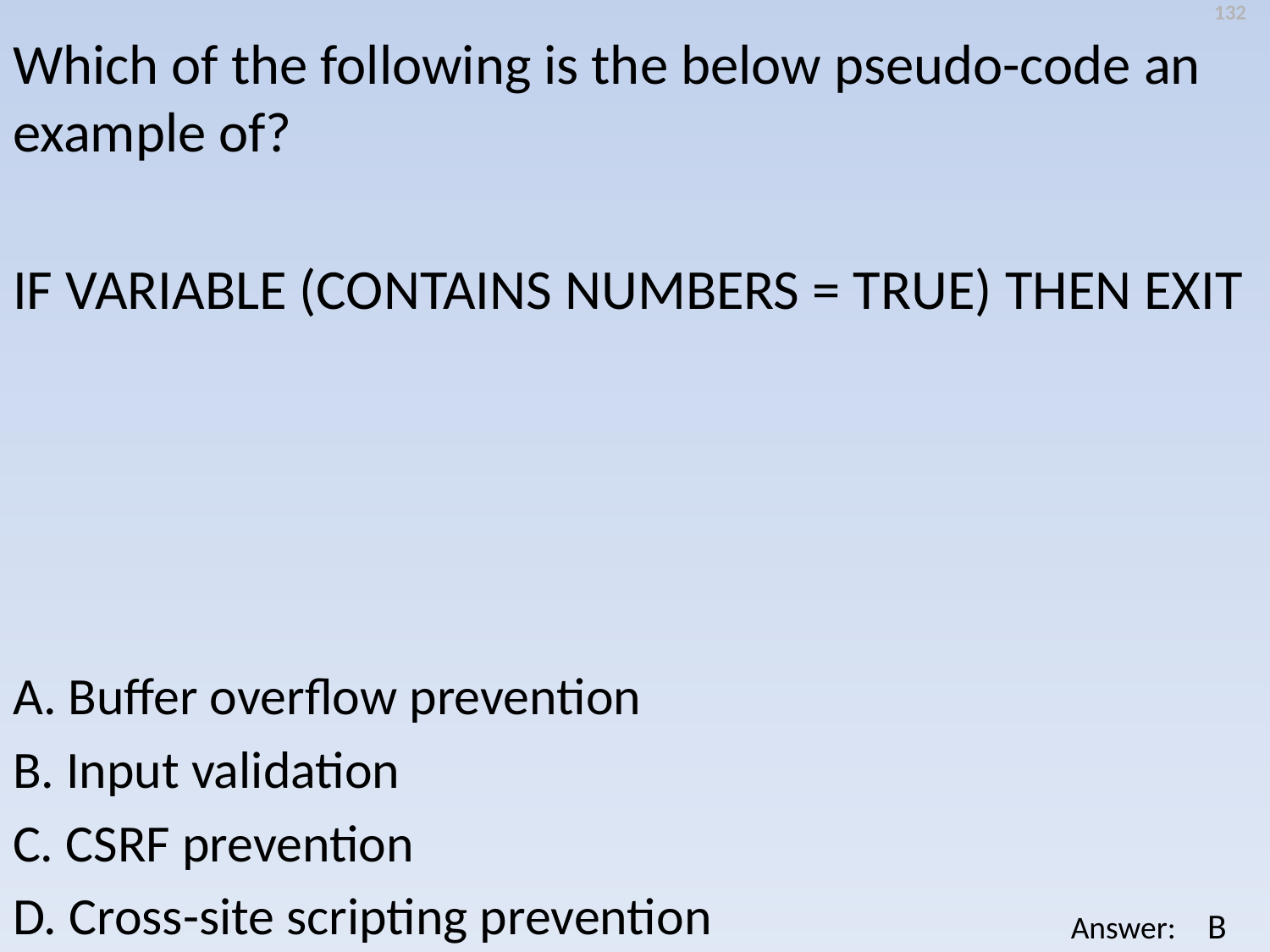

132
Which of the following is the below pseudo-code an example of?

IF VARIABLE (CONTAINS NUMBERS = TRUE) THEN EXIT
A. Buffer overflow prevention
B. Input validation
C. CSRF prevention
D. Cross-site scripting prevention
B